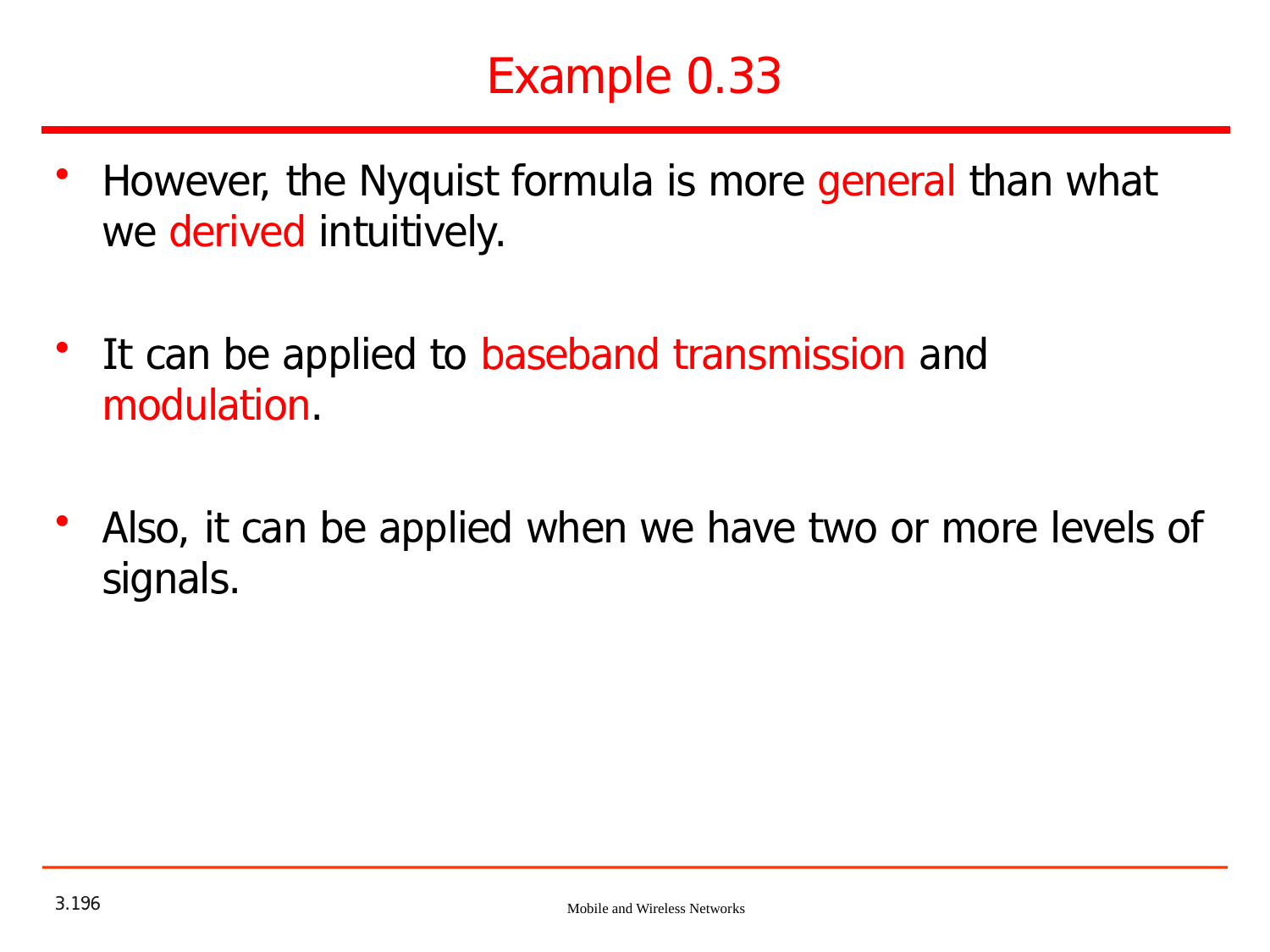

# Example 0.33
However, the Nyquist formula is more general than what we derived intuitively.

It can be applied to baseband transmission and modulation.

Also, it can be applied when we have two or more levels of signals.
3.196
Mobile and Wireless Networks